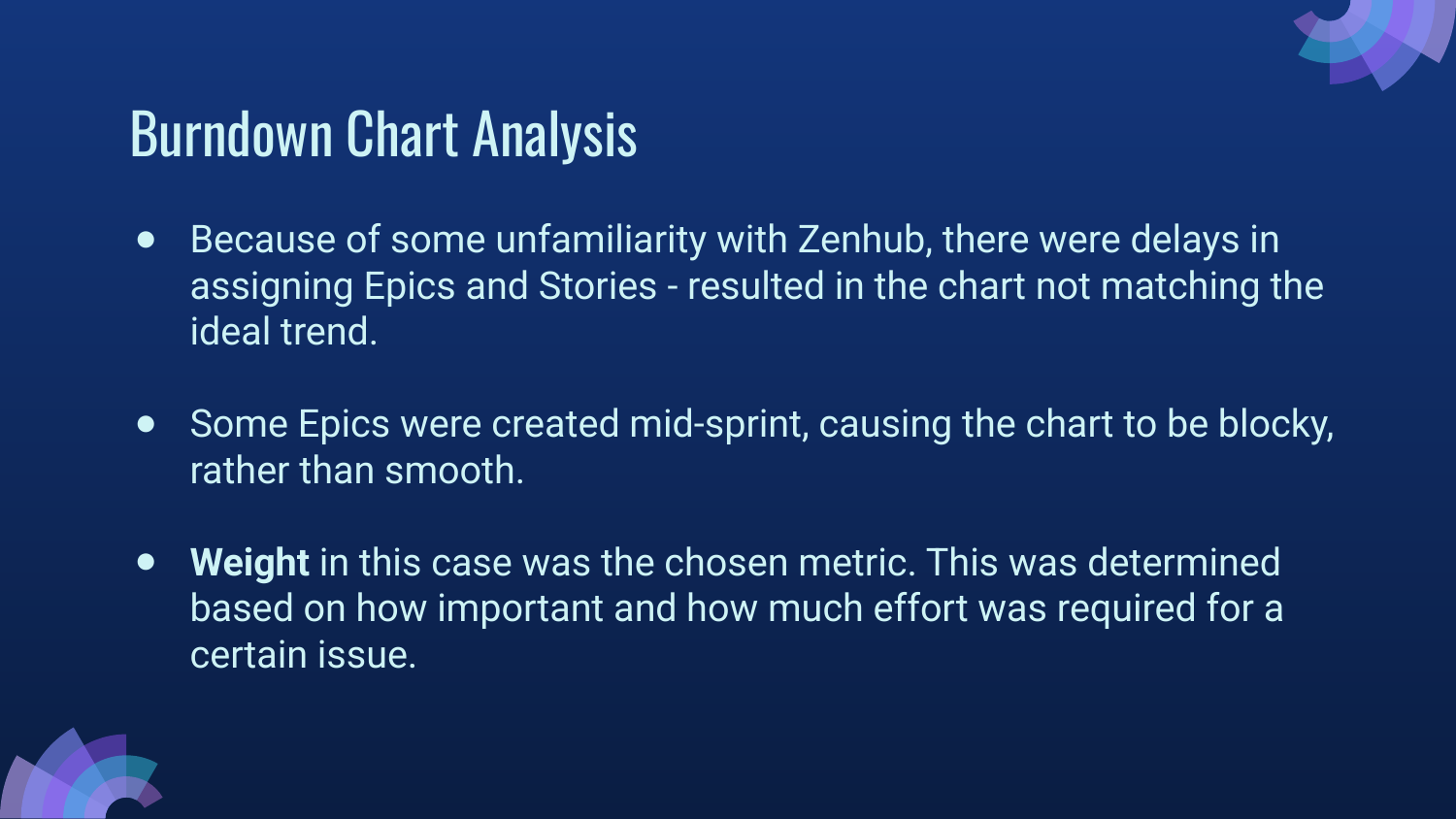

# Burndown Chart Analysis
Because of some unfamiliarity with Zenhub, there were delays in assigning Epics and Stories - resulted in the chart not matching the ideal trend.
Some Epics were created mid-sprint, causing the chart to be blocky, rather than smooth.
Weight in this case was the chosen metric. This was determined based on how important and how much effort was required for a certain issue.